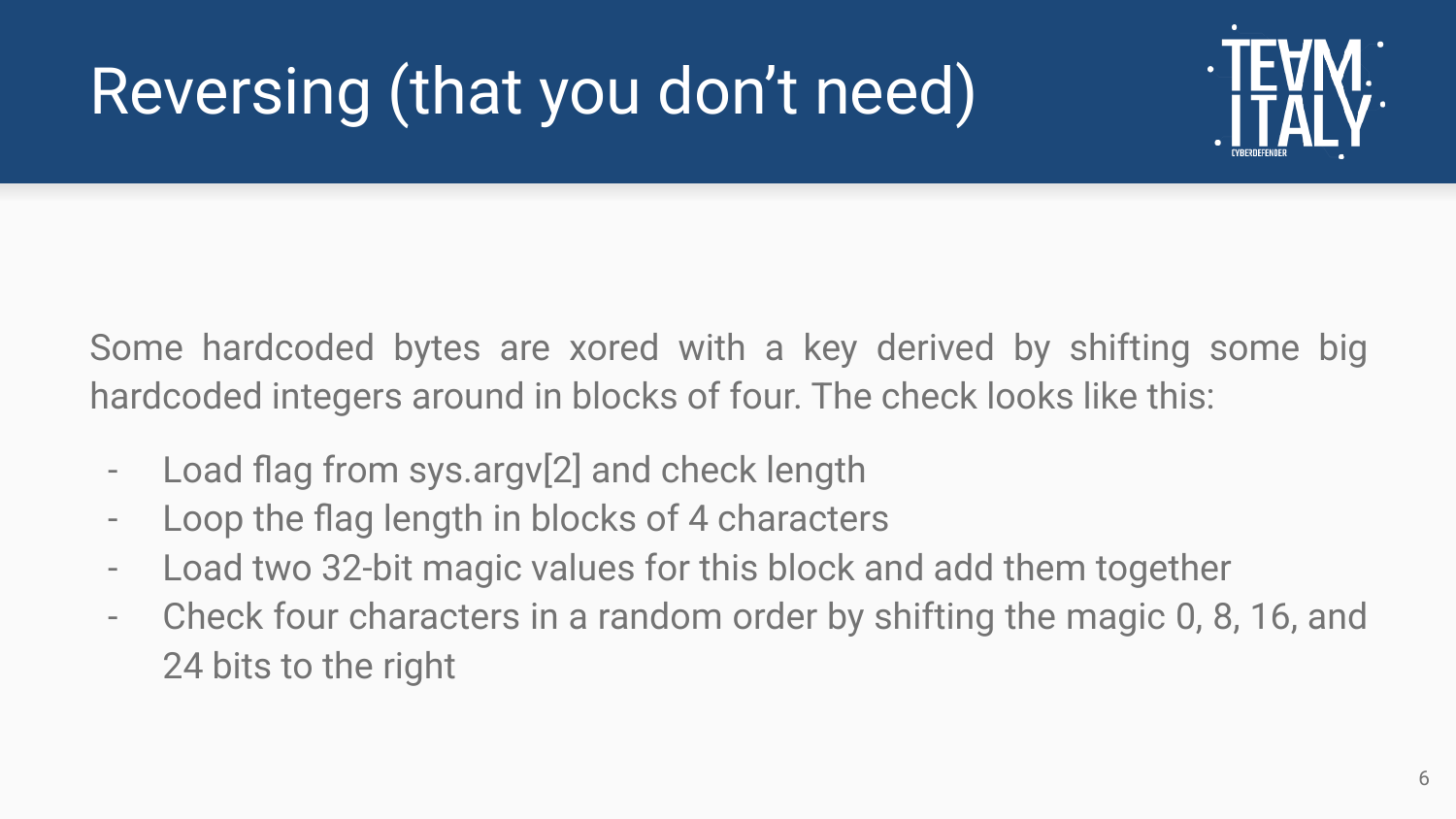

# Reversing (that you don’t need)
Some hardcoded bytes are xored with a key derived by shifting some big hardcoded integers around in blocks of four. The check looks like this:
Load flag from sys.argv[2] and check length
Loop the flag length in blocks of 4 characters
Load two 32-bit magic values for this block and add them together
Check four characters in a random order by shifting the magic 0, 8, 16, and 24 bits to the right
6